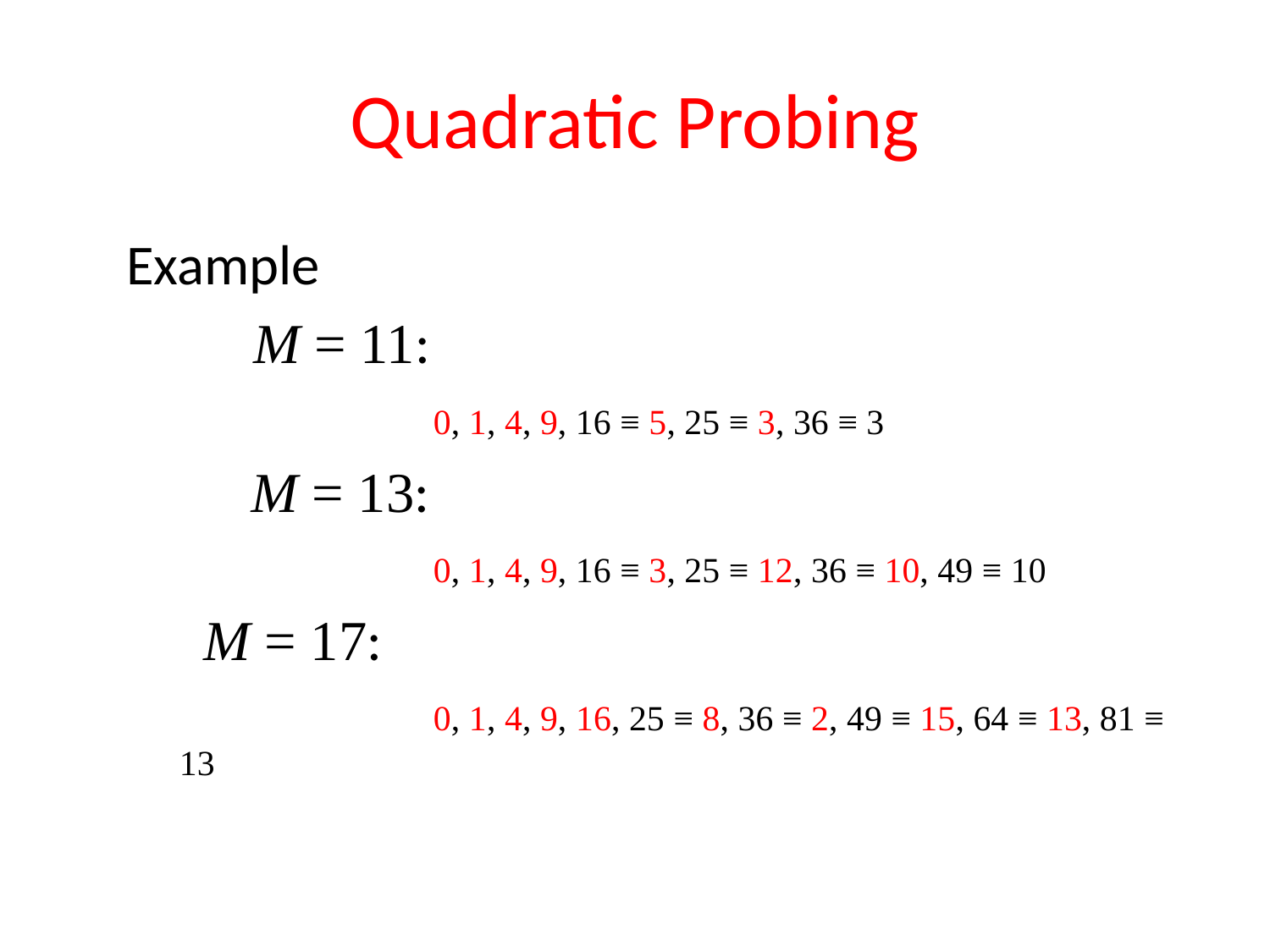

# Quadratic Probing
	Example
		M = 11:
			0, 1, 4, 9, 16 ≡ 5, 25 ≡ 3, 36 ≡ 3
		M = 13:
			0, 1, 4, 9, 16 ≡ 3, 25 ≡ 12, 36 ≡ 10, 49 ≡ 10
	M = 17:
			0, 1, 4, 9, 16, 25 ≡ 8, 36 ≡ 2, 49 ≡ 15, 64 ≡ 13, 81 ≡ 13